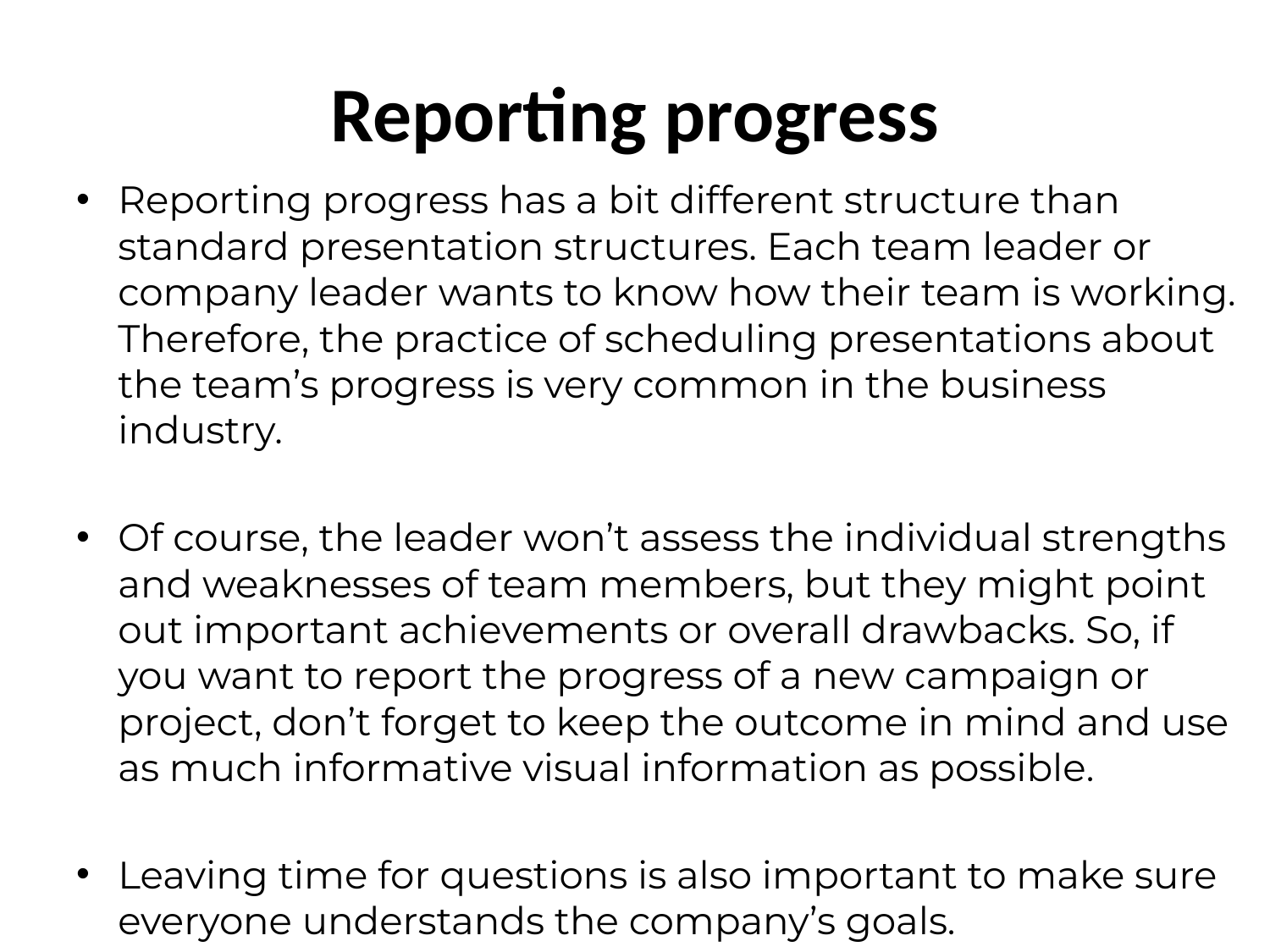

# Reporting progress
Reporting progress has a bit different structure than standard presentation structures. Each team leader or company leader wants to know how their team is working. Therefore, the practice of scheduling presentations about the team’s progress is very common in the business industry.

Of course, the leader won’t assess the individual strengths and weaknesses of team members, but they might point out important achievements or overall drawbacks. So, if you want to report the progress of a new campaign or project, don’t forget to keep the outcome in mind and use as much informative visual information as possible.

Leaving time for questions is also important to make sure everyone understands the company’s goals.